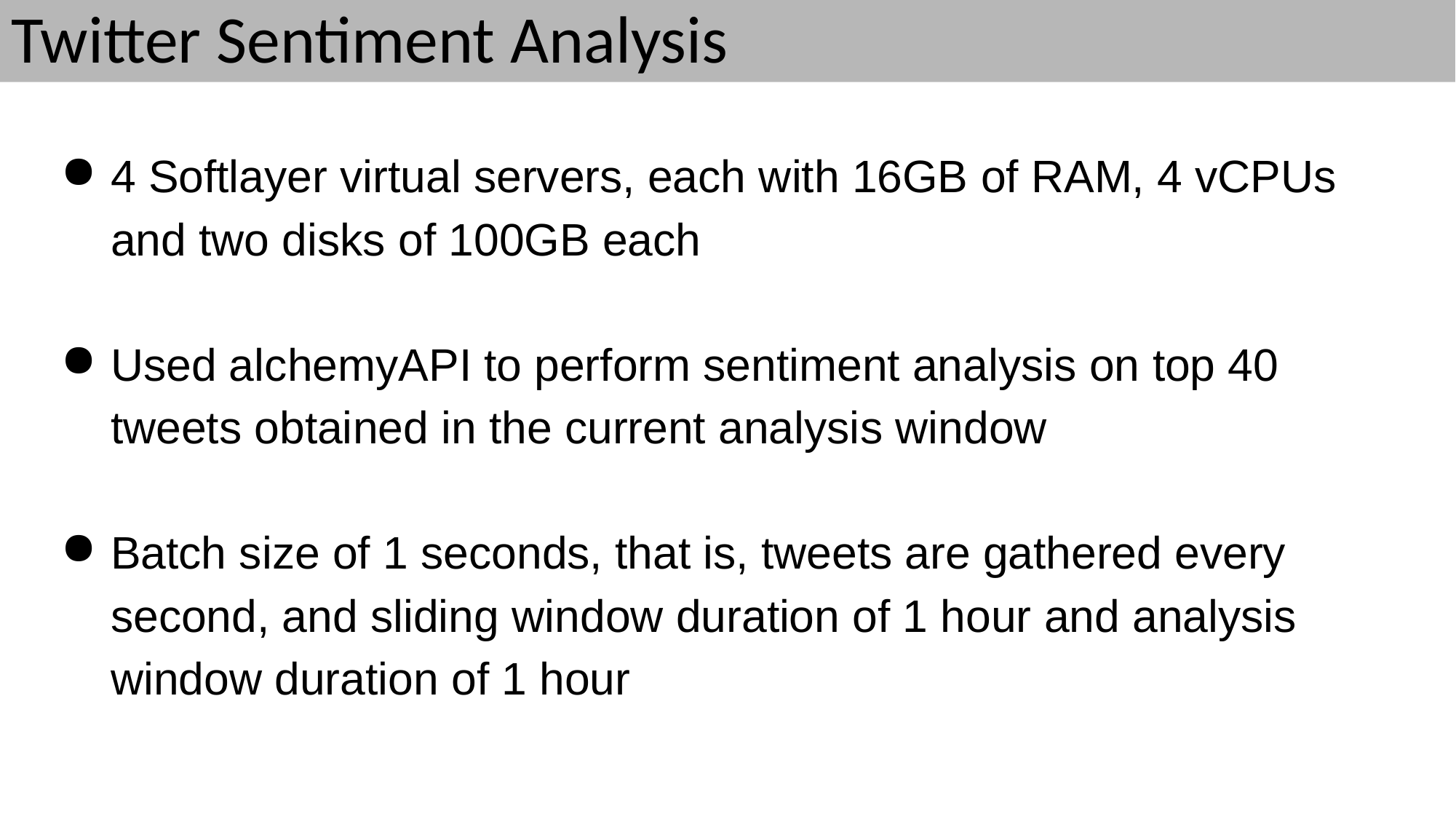

# Twitter Sentiment Analysis
4 Softlayer virtual servers, each with 16GB of RAM, 4 vCPUs and two disks of 100GB each

Used alchemyAPI to perform sentiment analysis on top 40 tweets obtained in the current analysis window

Batch size of 1 seconds, that is, tweets are gathered every second, and sliding window duration of 1 hour and analysis window duration of 1 hour